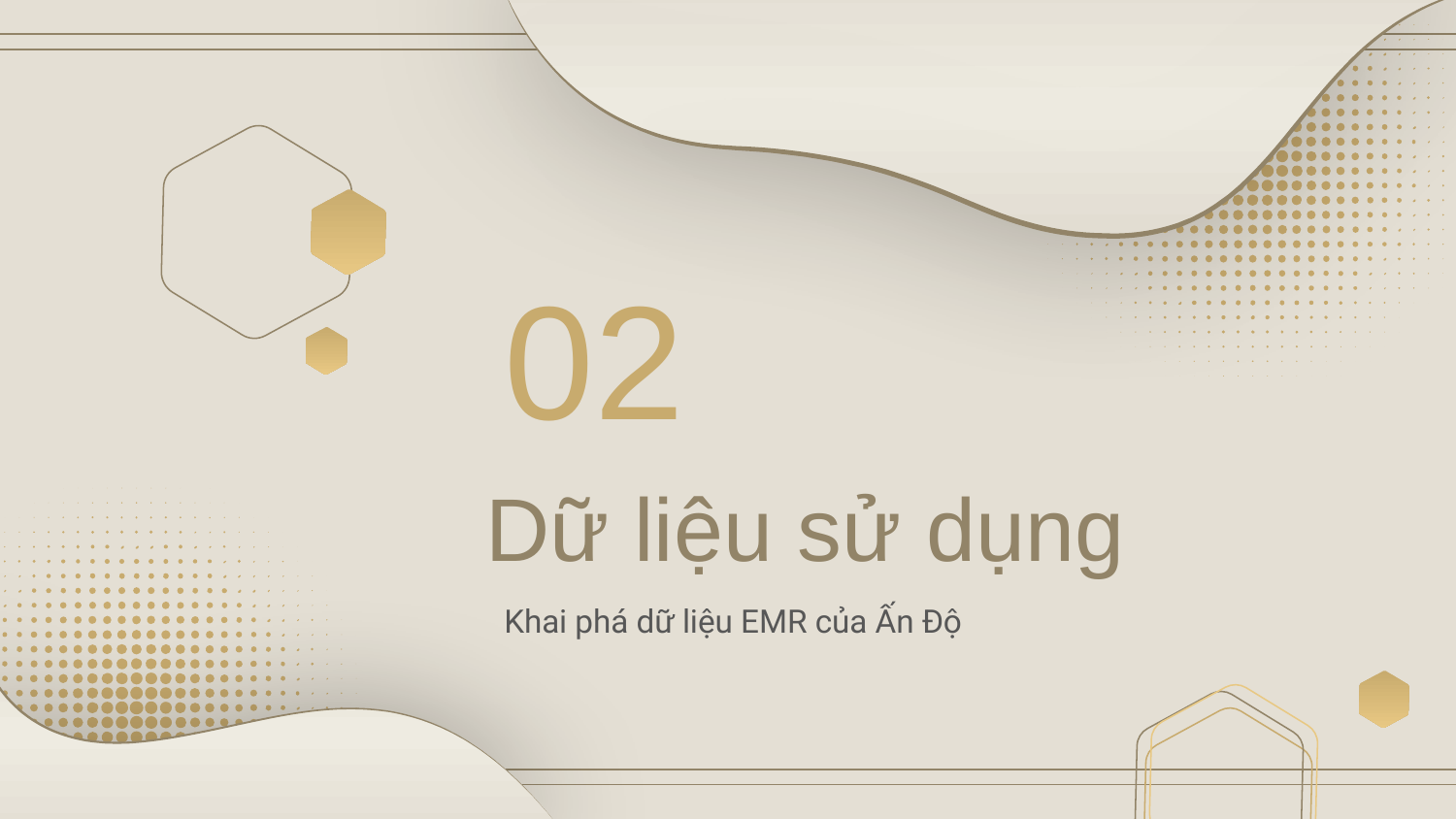

02

# Dữ liệu sử dụng
Khai phá dữ liệu EMR của Ấn Độ